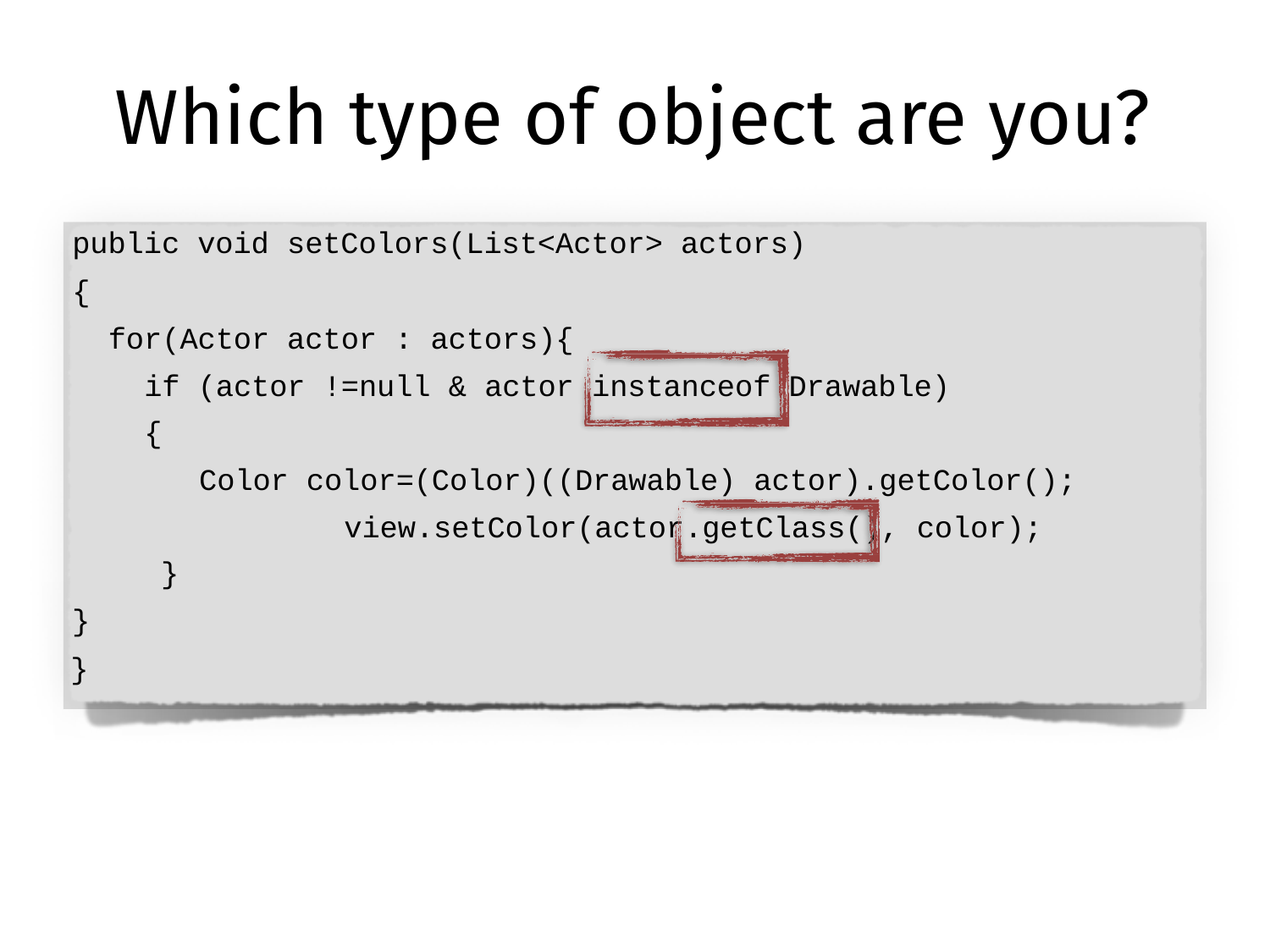

# Which type of object are you?

public void setColors(List<Actor> actors)
{
for(Actor actor : actors){
if (actor !=null & actor instanceof Drawable)
{
Color color=(Color)((Drawable) actor).getColor();  view.setColor(actor.getClass(), color);
}
}
}